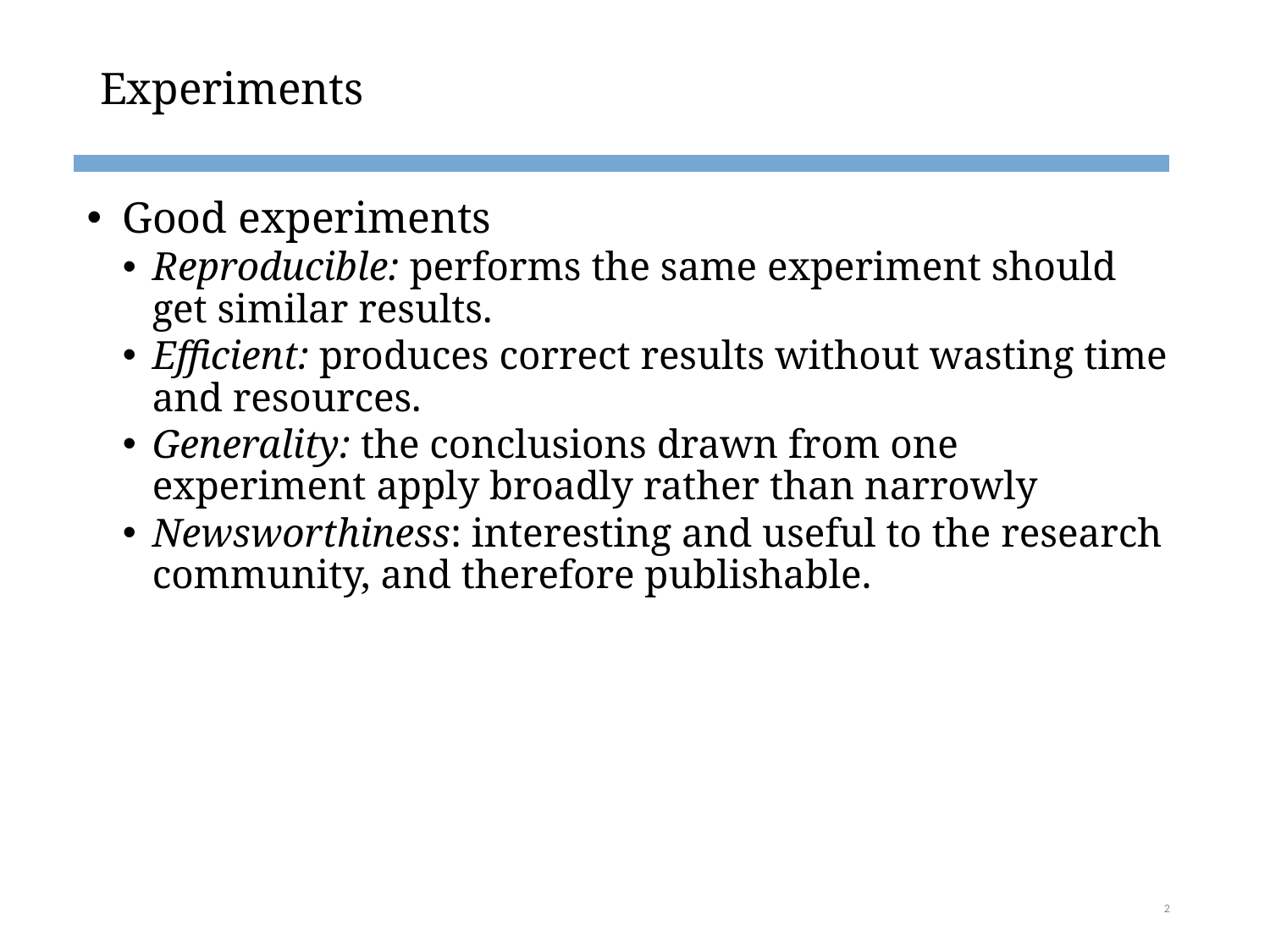

# Experiments
Good experiments
Reproducible: performs the same experiment should get similar results.
Efficient: produces correct results without wasting time and resources.
Generality: the conclusions drawn from one experiment apply broadly rather than narrowly
Newsworthiness: interesting and useful to the research community, and therefore publishable.
2